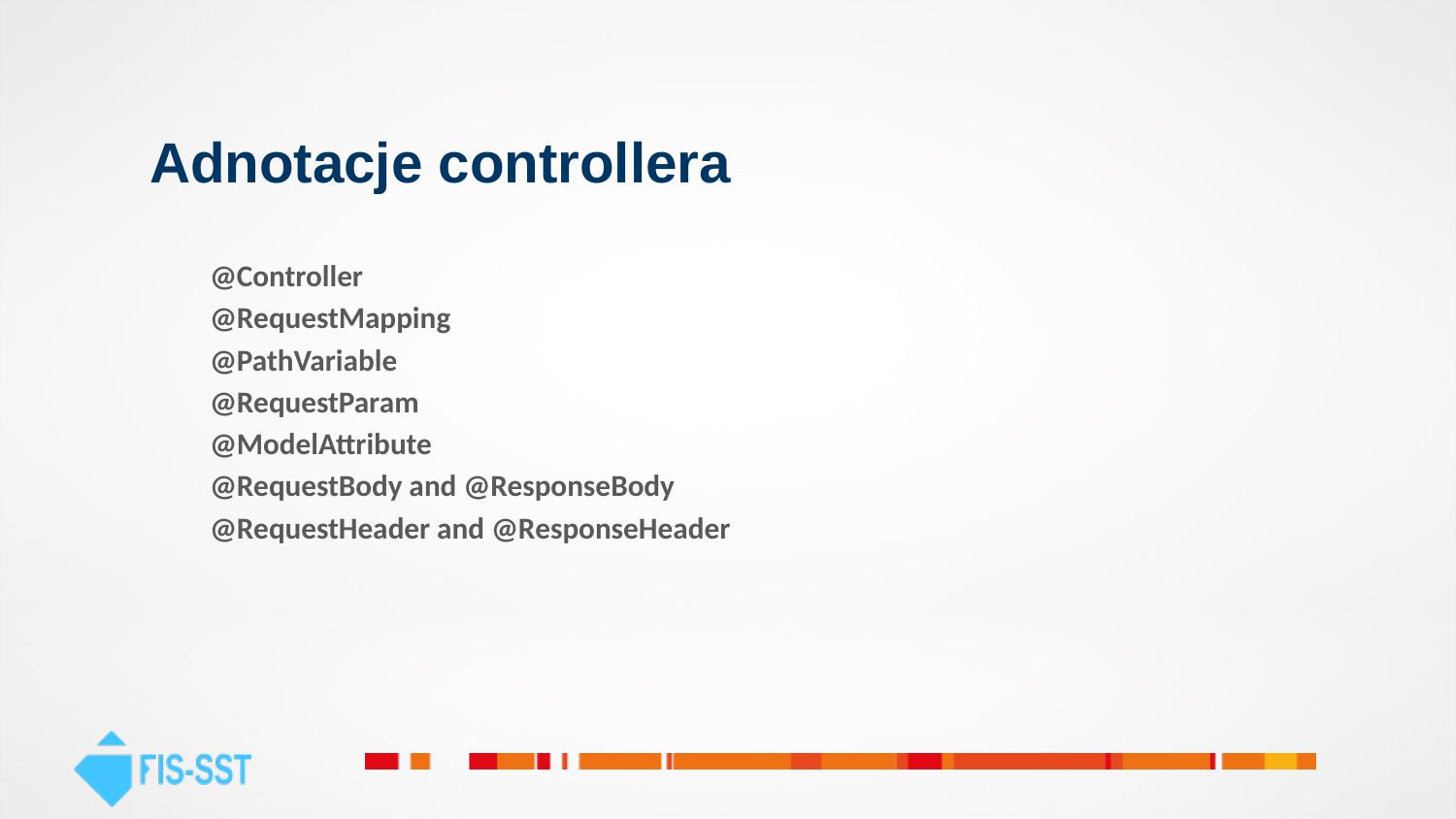

# Adnotacje controllera
	@Controller
	@RequestMapping
	@PathVariable
	@RequestParam
	@ModelAttribute
	@RequestBody and @ResponseBody
	@RequestHeader and @ResponseHeader